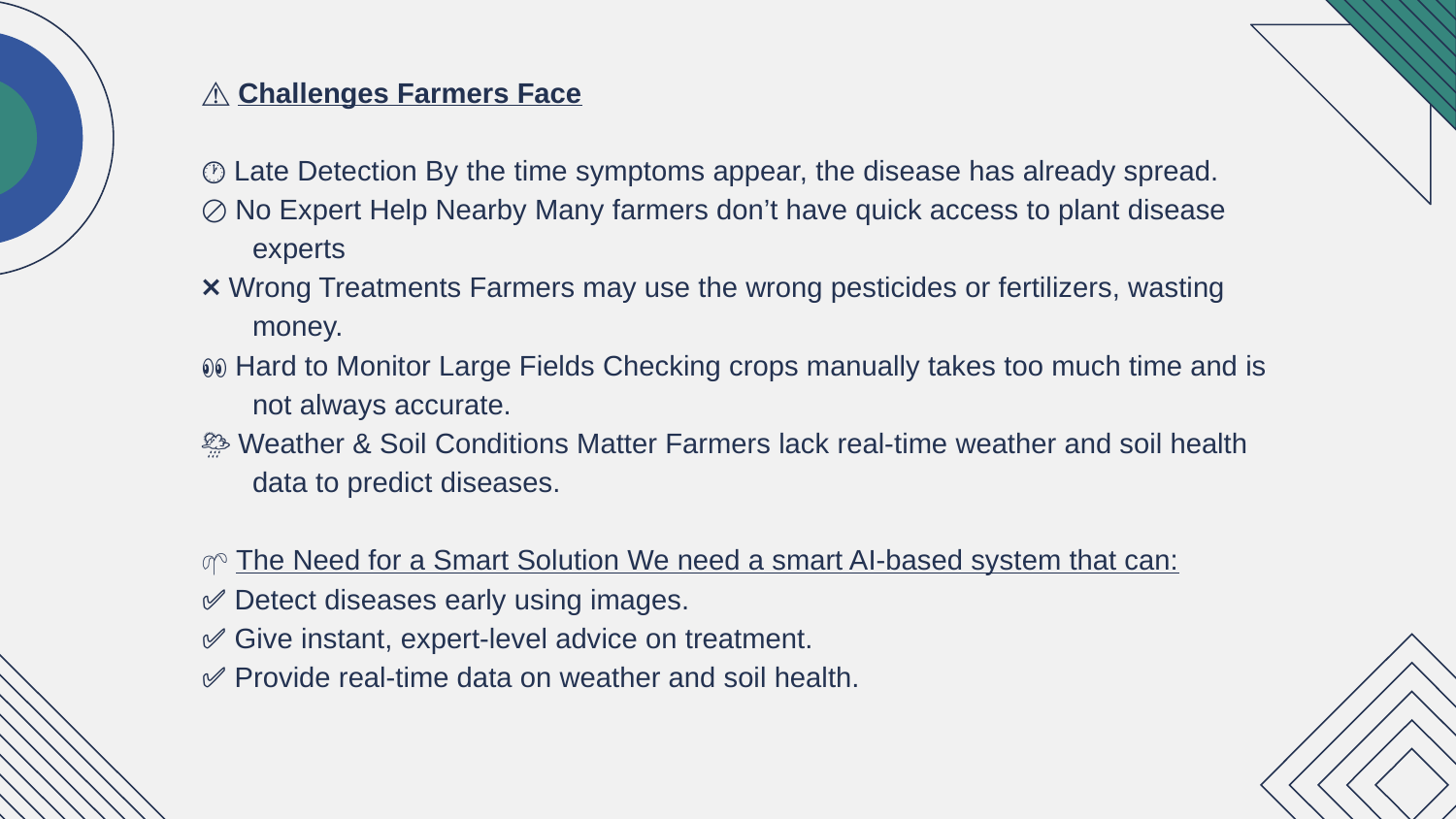

⚠ Challenges Farmers Face

🕐 Late Detection By the time symptoms appear, the disease has already spread.
🚫 No Expert Help Nearby Many farmers don’t have quick access to plant disease experts
❌ Wrong Treatments Farmers may use the wrong pesticides or fertilizers, wasting money.
👀 Hard to Monitor Large Fields Checking crops manually takes too much time and is not always accurate.
🌦 Weather & Soil Conditions Matter Farmers lack real-time weather and soil health data to predict diseases.

🌱 The Need for a Smart Solution We need a smart AI-based system that can:
✅ Detect diseases early using images.
✅ Give instant, expert-level advice on treatment.
✅ Provide real-time data on weather and soil health.
#